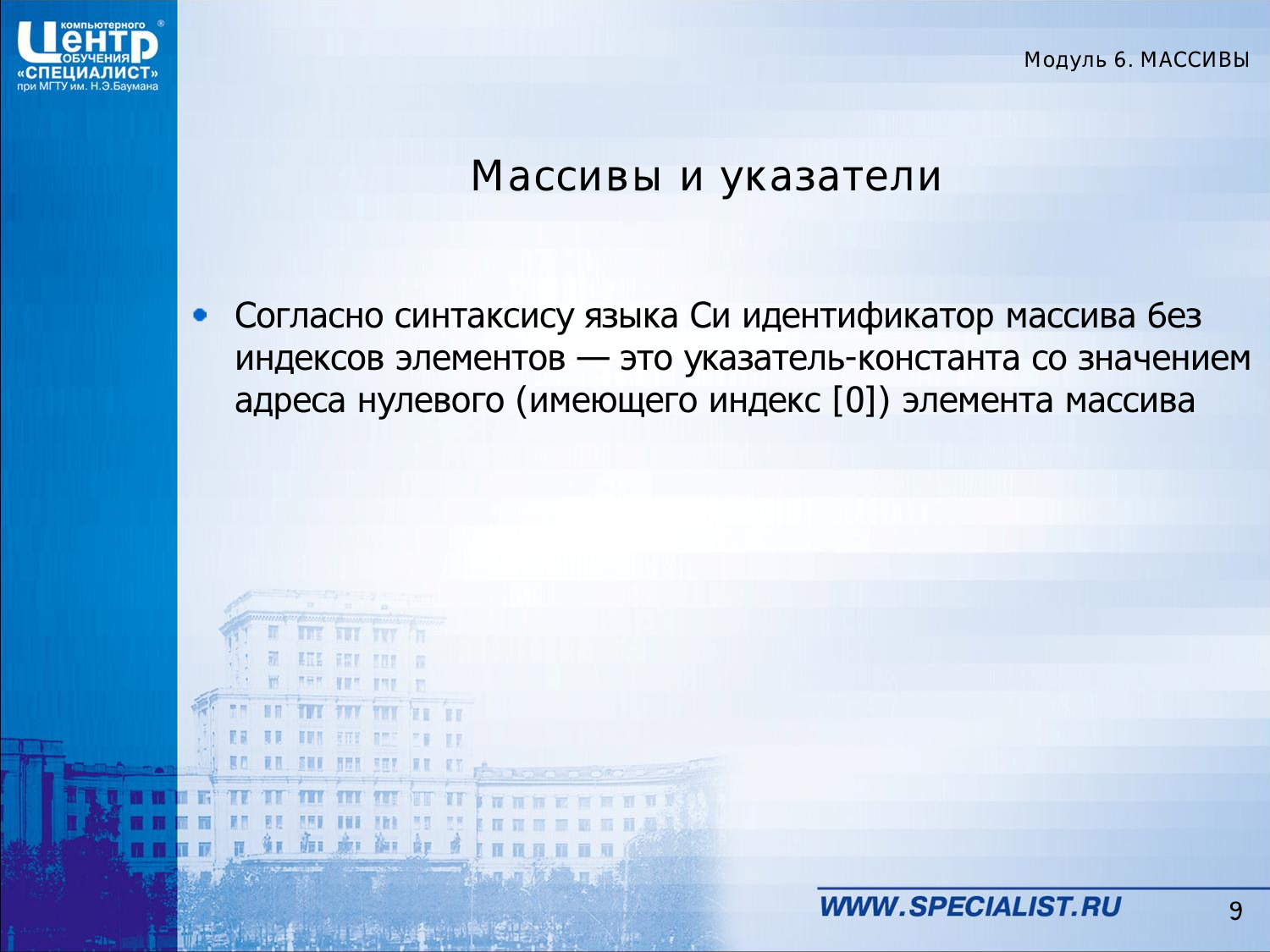

Модуль 6. МАССИВЫ
# Массивы и указатели
Согласно синтаксису языка Си идентификатор массива без индексов элементов — это указатель-константа со значением адреса нулевого (имеющего индекс [0]) элемента массива
9